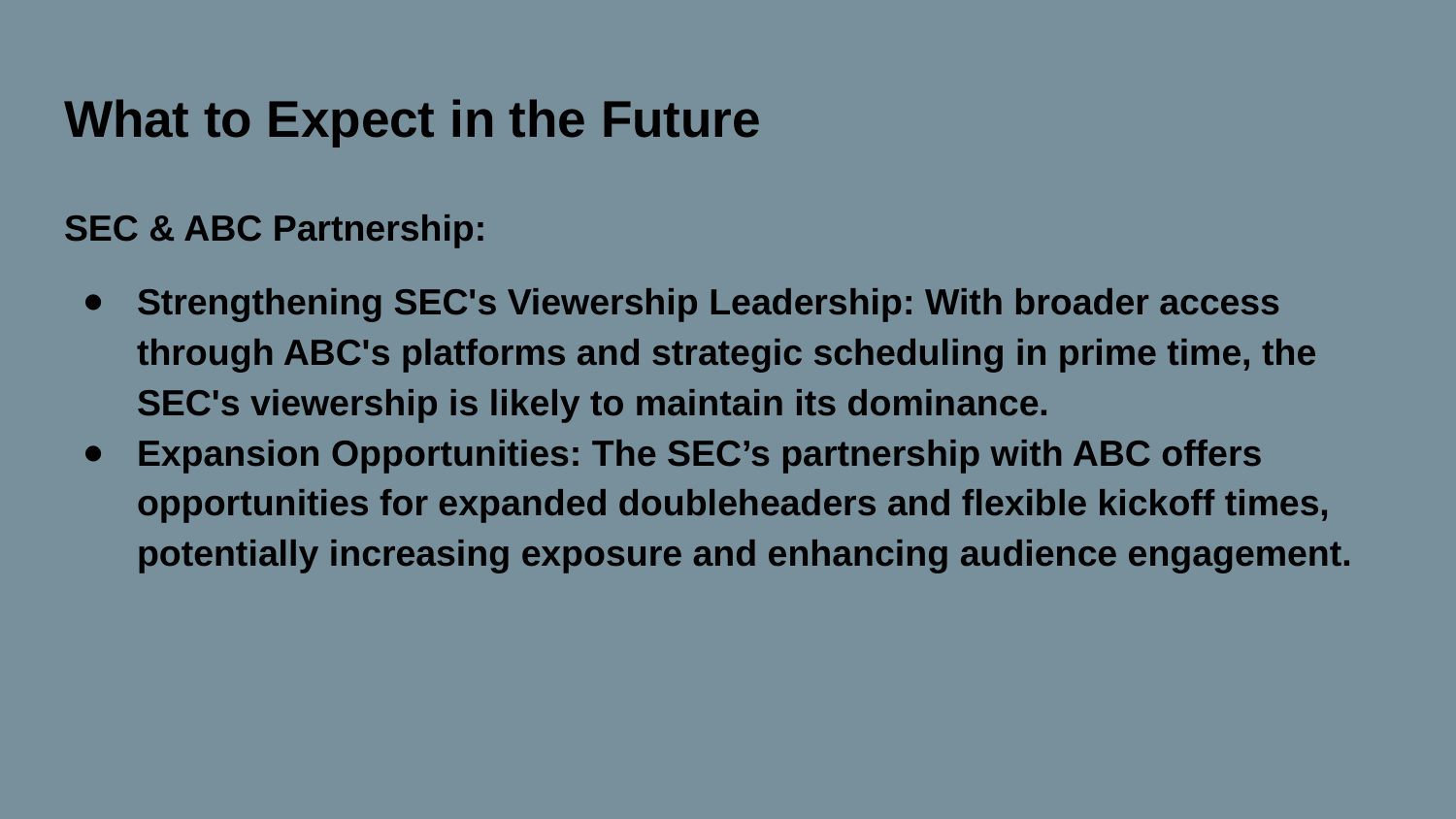

# What to Expect in the Future
SEC & ABC Partnership:
Strengthening SEC's Viewership Leadership: With broader access through ABC's platforms and strategic scheduling in prime time, the SEC's viewership is likely to maintain its dominance.
Expansion Opportunities: The SEC’s partnership with ABC offers opportunities for expanded doubleheaders and flexible kickoff times, potentially increasing exposure and enhancing audience engagement.